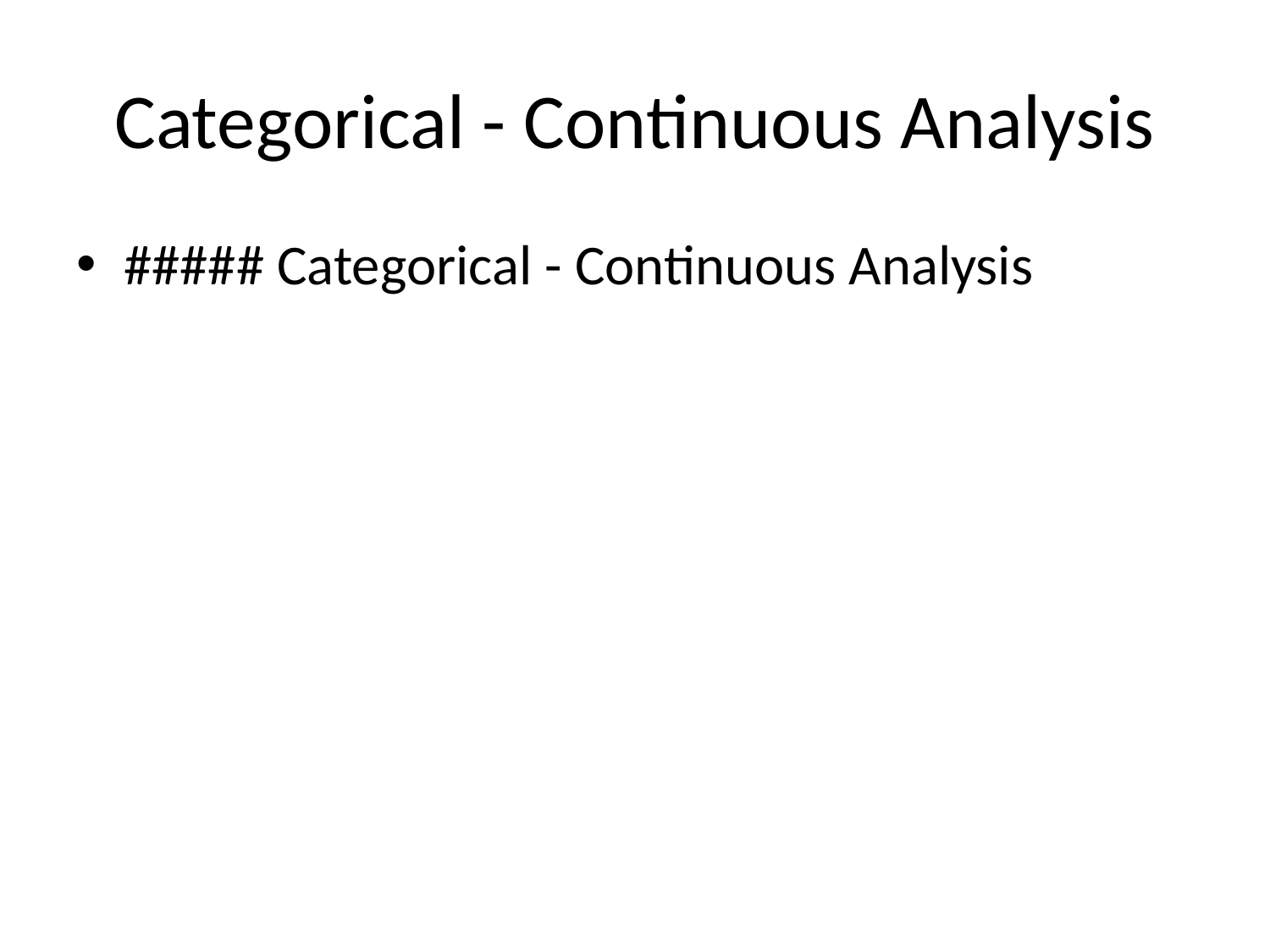

# Categorical - Continuous Analysis
##### Categorical - Continuous Analysis